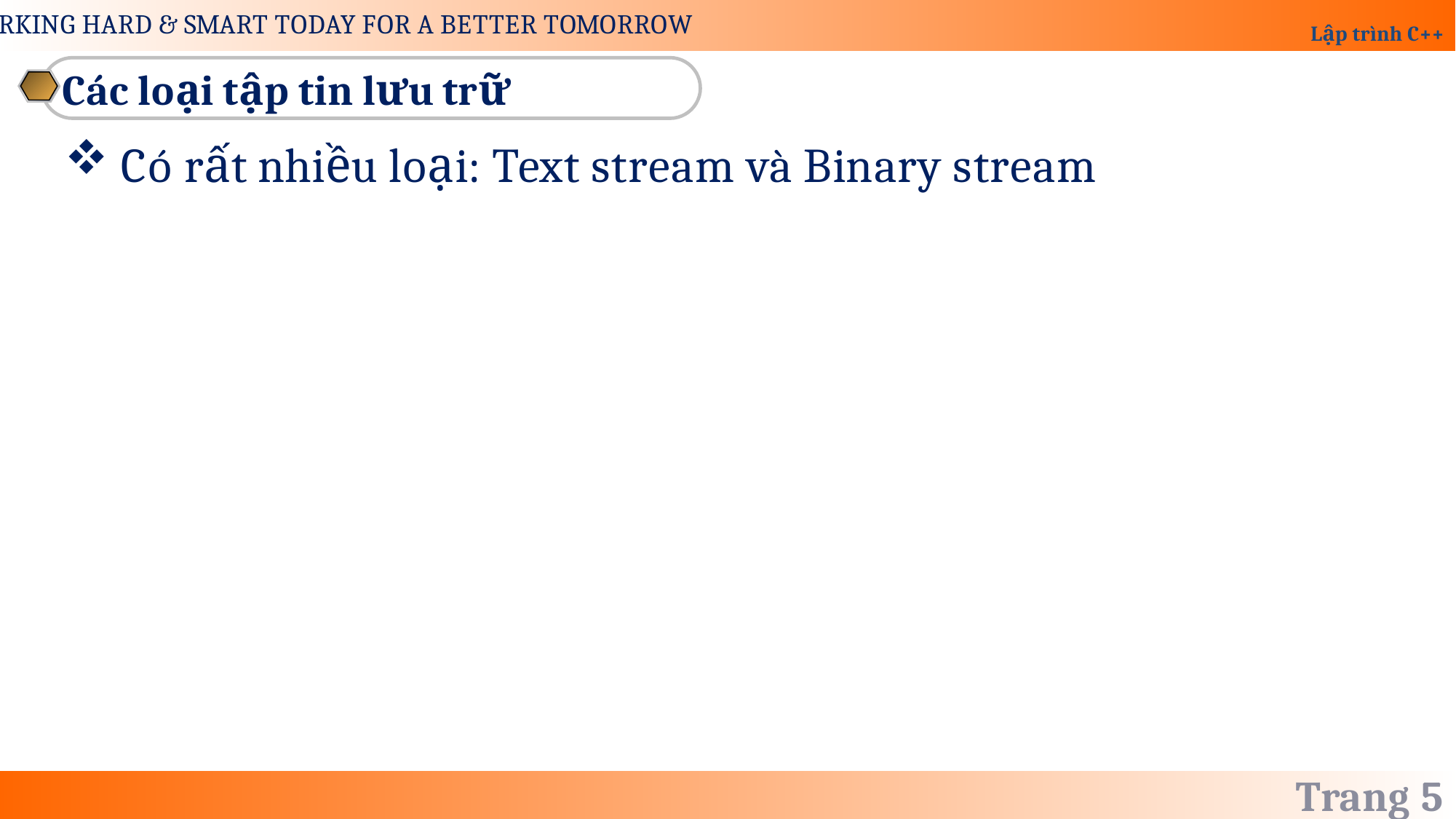

Các loại tập tin lưu trữ

Có rất nhiều loại: Text stream và Binary stream
Trang 5